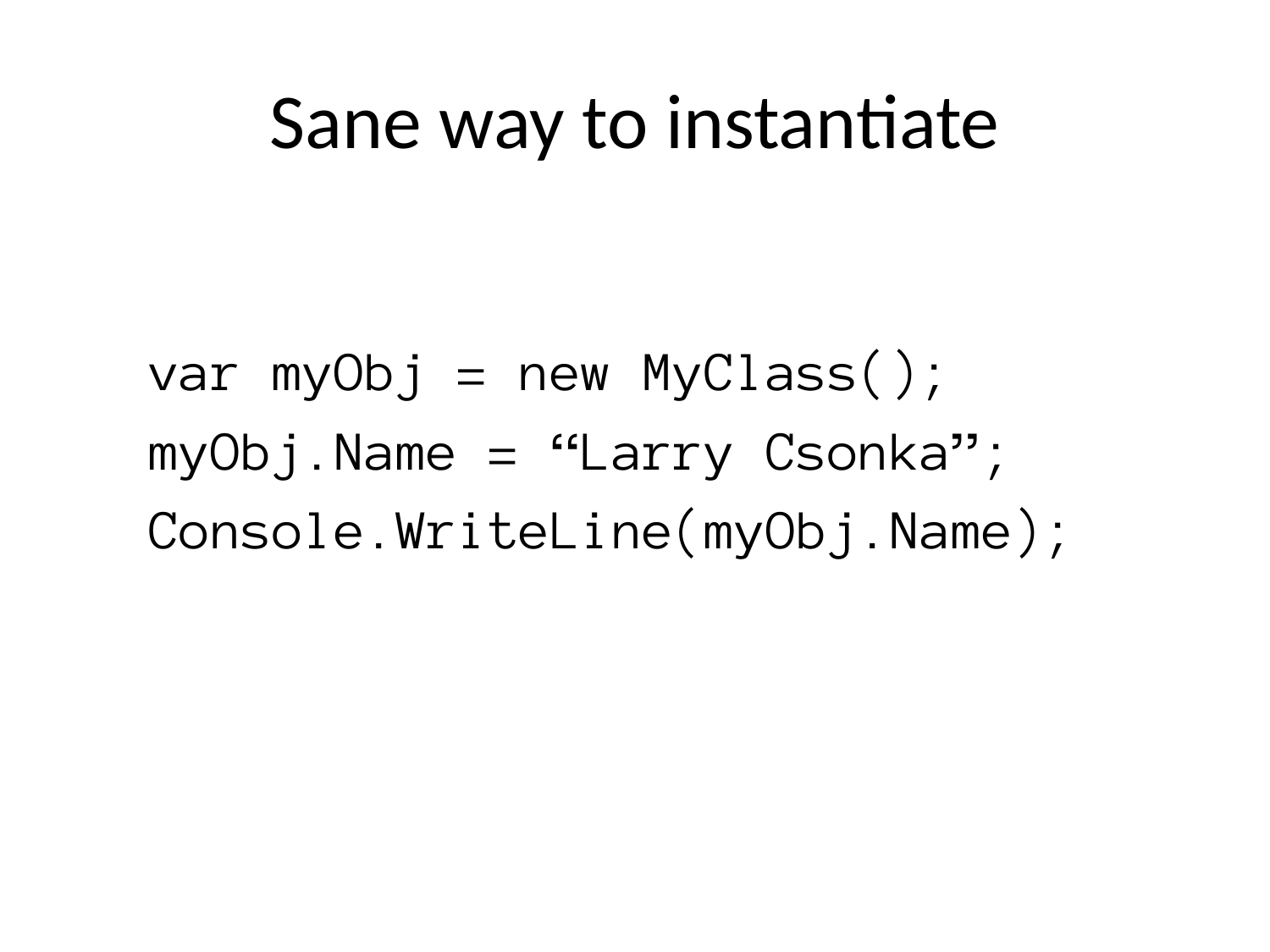

# Sane way to instantiate
var myObj = new MyClass();
myObj.Name = “Larry Csonka”;
Console.WriteLine(myObj.Name);